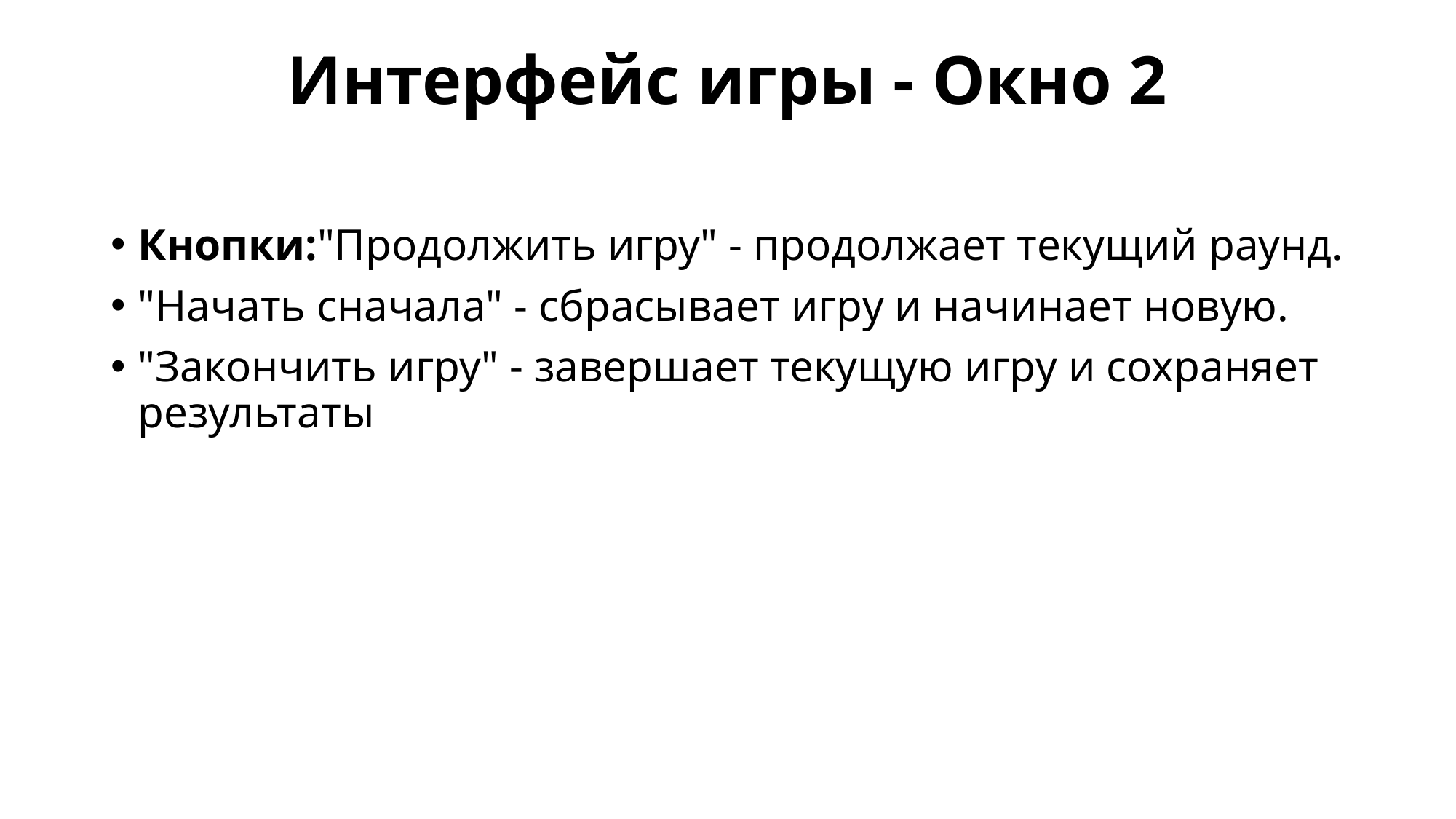

# Интерфейс игры - Окно 2
Кнопки:"Продолжить игру" - продолжает текущий раунд.
"Начать сначала" - сбрасывает игру и начинает новую.
"Закончить игру" - завершает текущую игру и сохраняет результаты